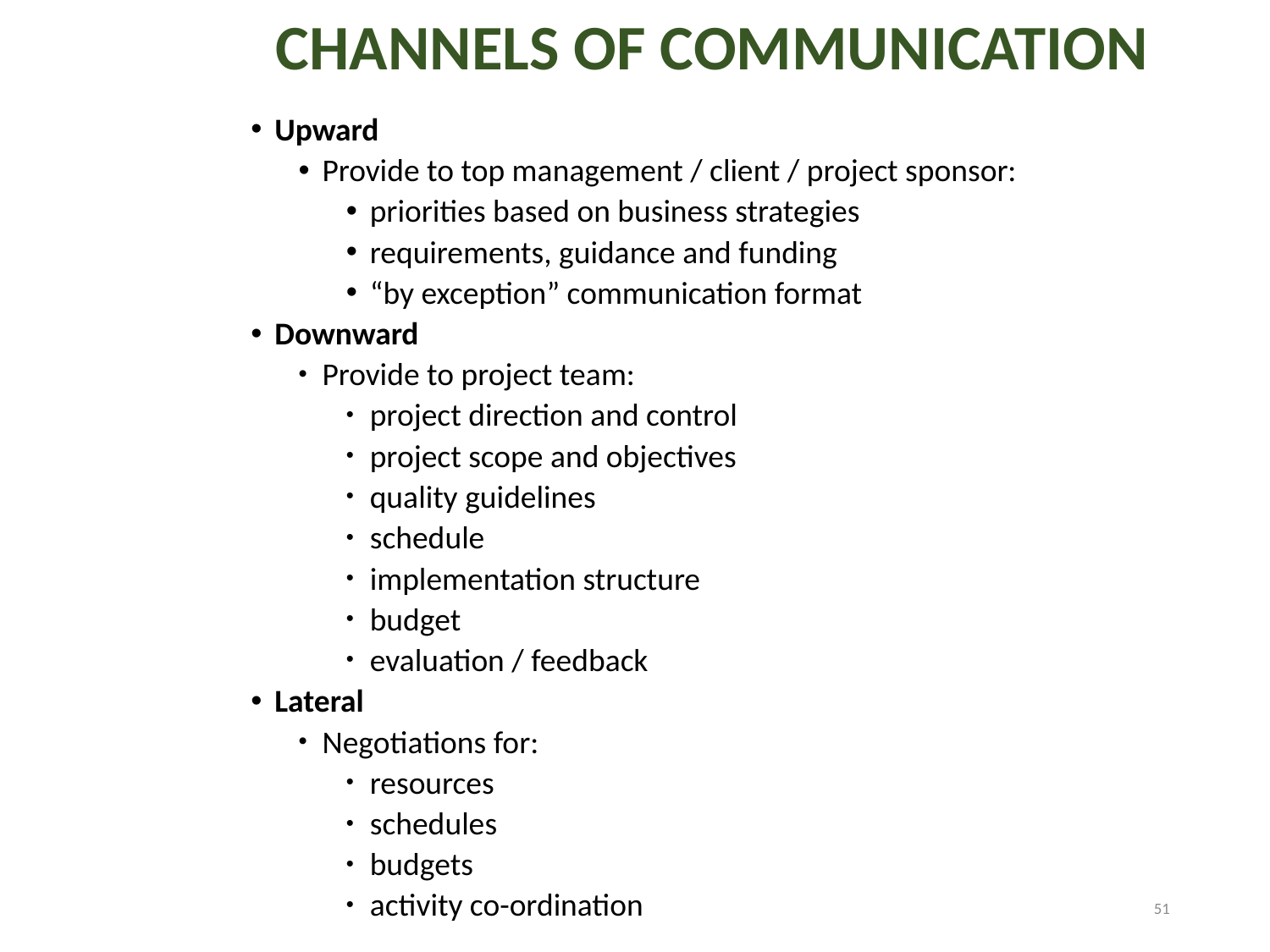

CHANNELS OF COMMUNICATION
Upward
Provide to top management / client / project sponsor:
priorities based on business strategies
requirements, guidance and funding
“by exception” communication format
Downward
Provide to project team:
project direction and control
project scope and objectives
quality guidelines
schedule
implementation structure
budget
evaluation / feedback
Lateral
Negotiations for:
resources
schedules
budgets
activity co-ordination

51